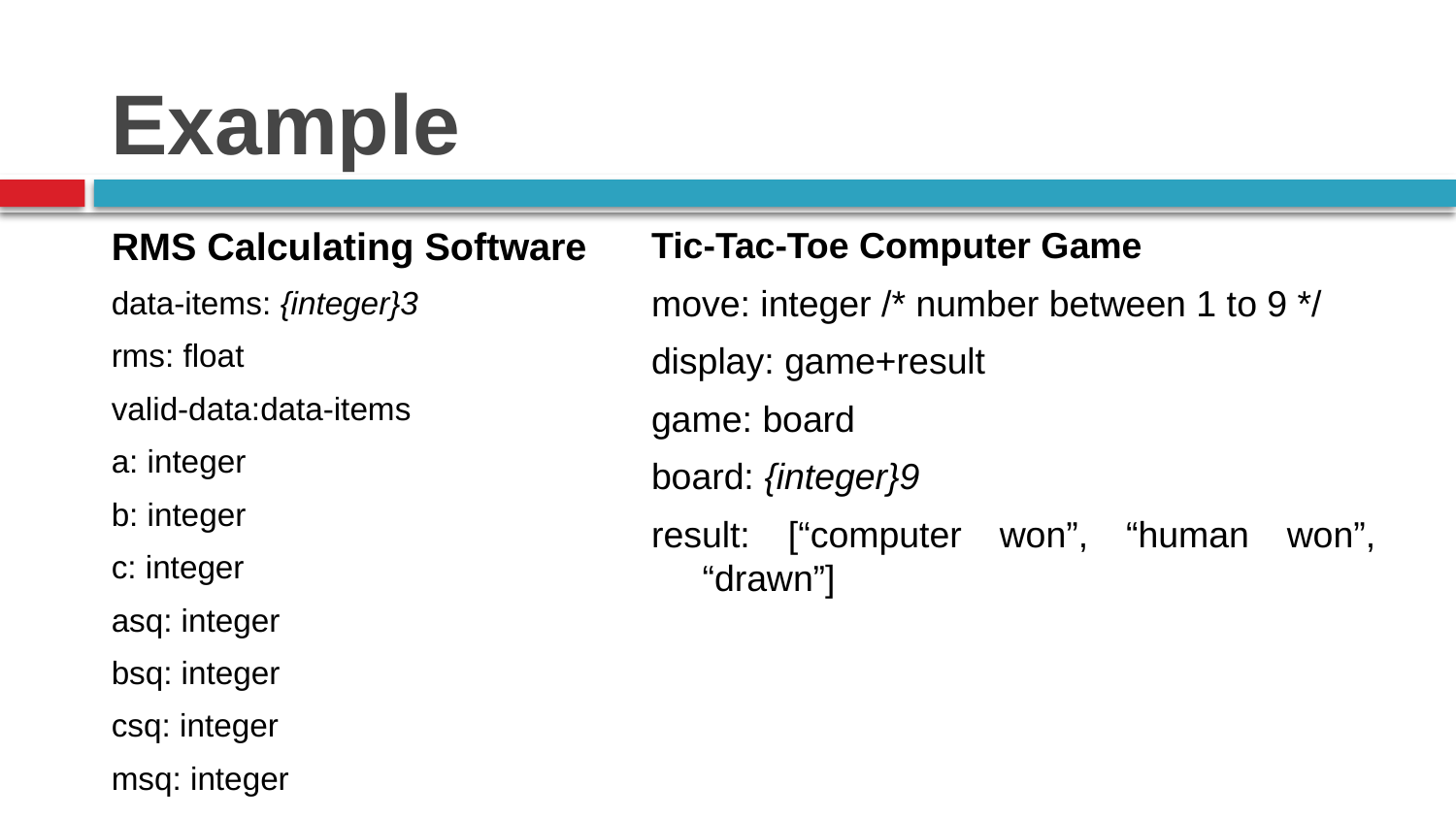

# Example
Tic-Tac-Toe Computer Game
move: integer /* number between 1 to 9 */
display: game+result
game: board
board: {integer}9
result: [“computer won”, “human won”, “drawn”]
RMS Calculating Software
data-items: {integer}3
rms: float
valid-data:data-items
a: integer
b: integer
c: integer
asq: integer
bsq: integer
csq: integer
msq: integer